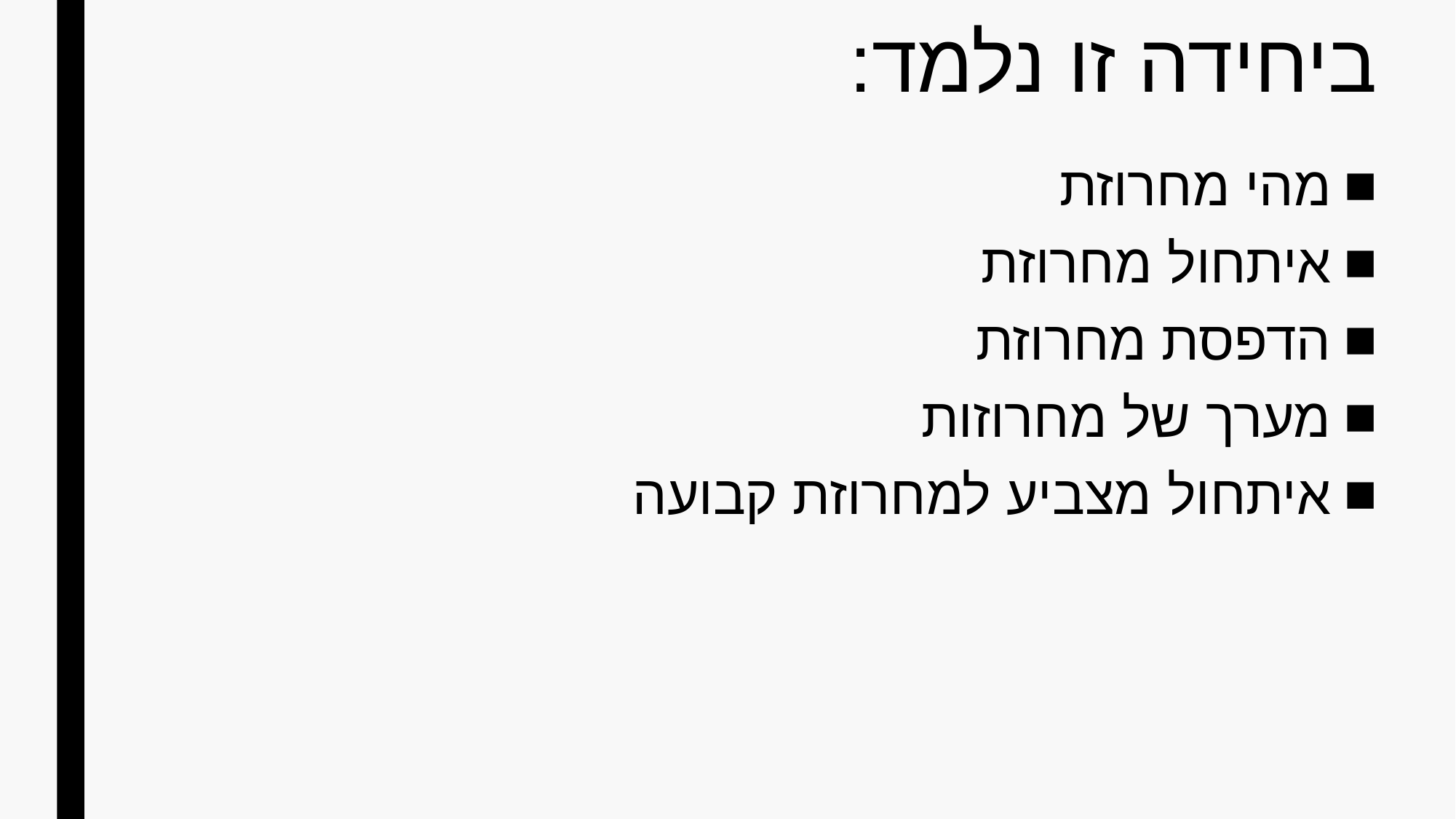

# ביחידה זו נלמד:
מהי מחרוזת
איתחול מחרוזת
הדפסת מחרוזת
מערך של מחרוזות
איתחול מצביע למחרוזת קבועה